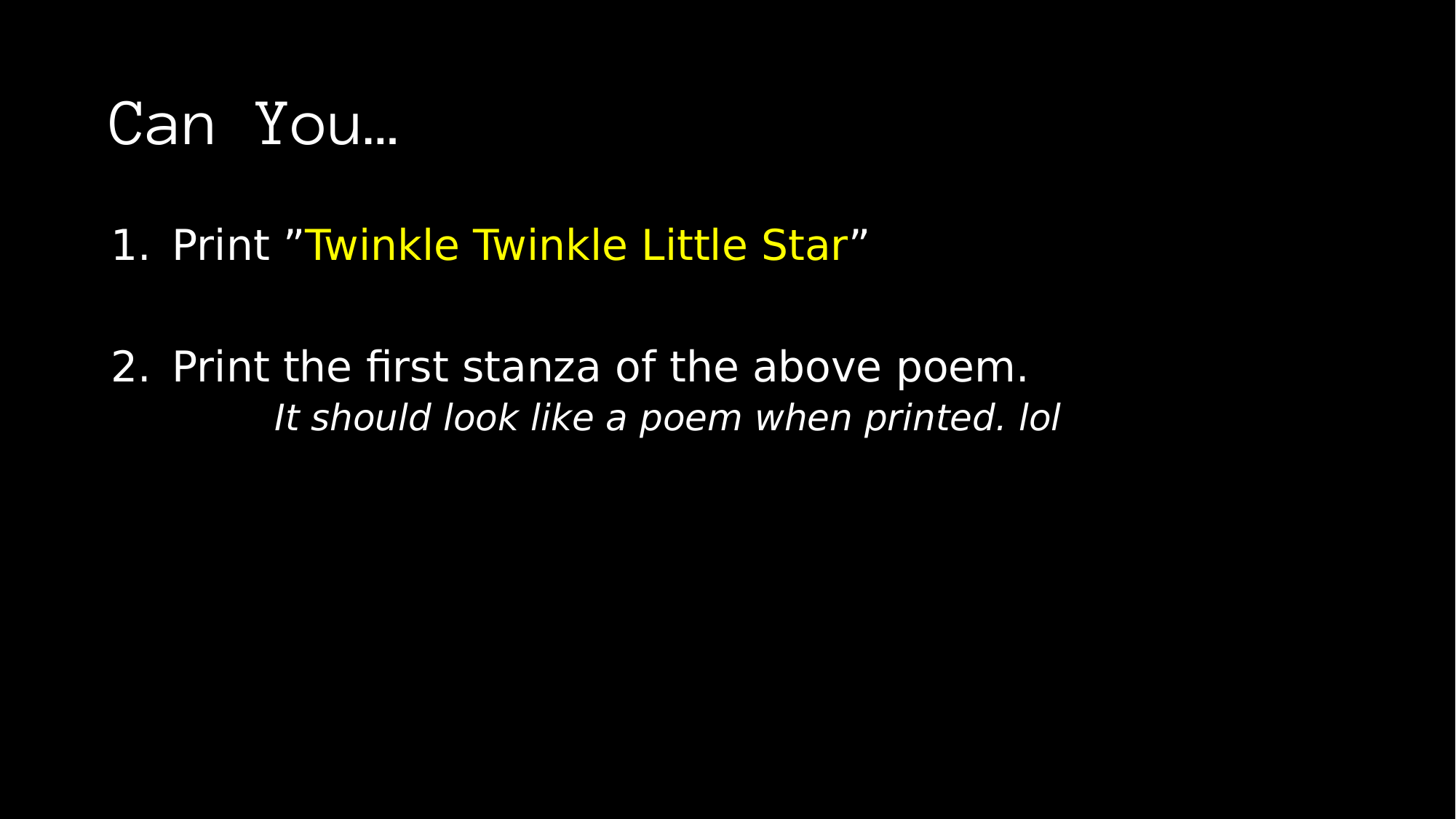

# Can You…
Print ”Twinkle Twinkle Little Star”

Print the first stanza of the above poem.
	It should look like a poem when printed. lol